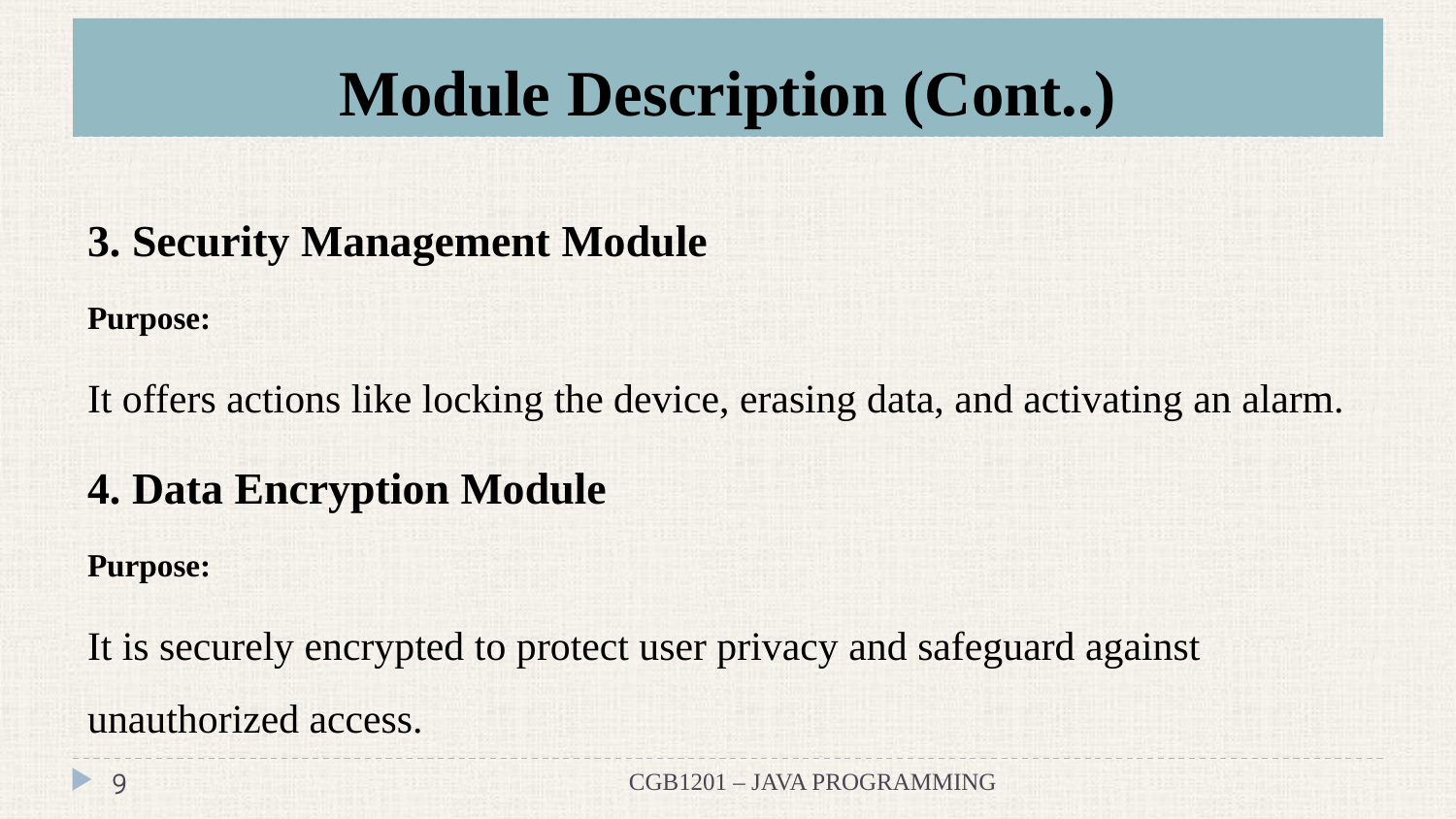

# Module Description (Cont..)
3. Security Management Module
Purpose:
It offers actions like locking the device, erasing data, and activating an alarm.
4. Data Encryption Module
Purpose:
It is securely encrypted to protect user privacy and safeguard against unauthorized access.
9
CGB1201 – JAVA PROGRAMMING